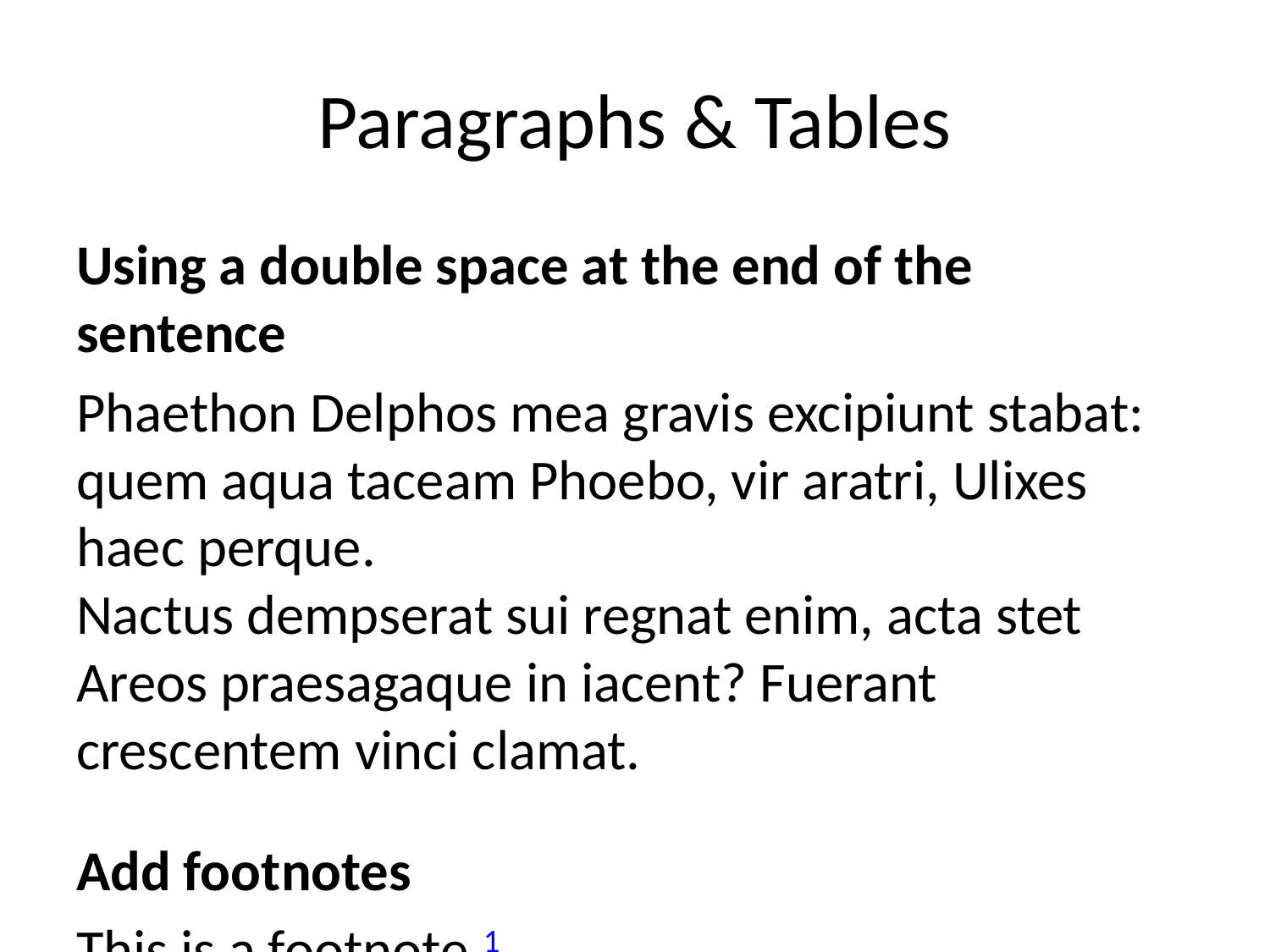

# Paragraphs & Tables
Using a double space at the end of the sentence
Phaethon Delphos mea gravis excipiunt stabat: quem aqua taceam Phoebo, vir aratri, Ulixes haec perque.
Nactus dempserat sui regnat enim, acta stet Areos praesagaque in iacent? Fuerant crescentem vinci clamat.
Add footnotes
This is a footnote.1
This is a table